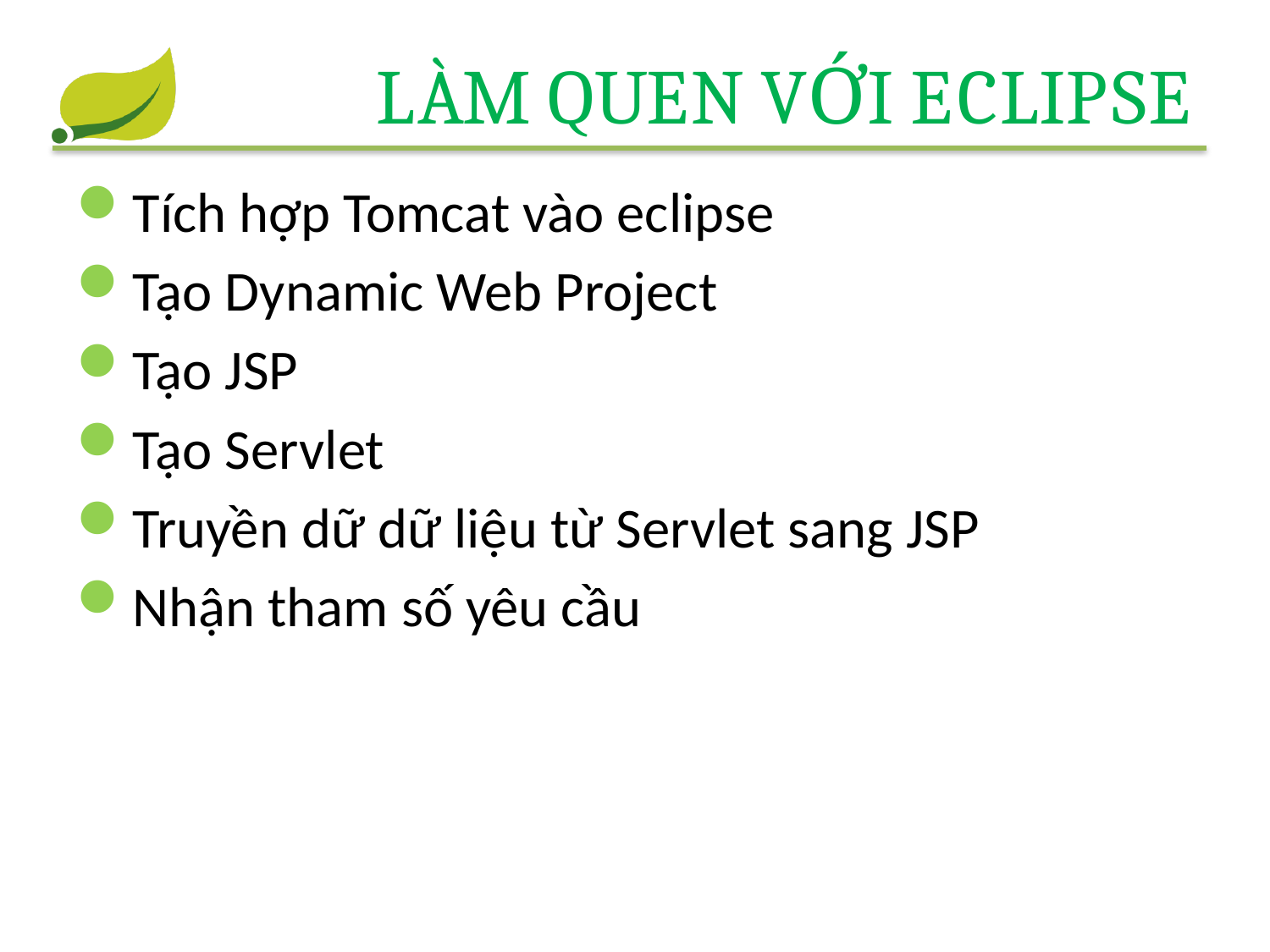

# Làm quen với eclipse
Tích hợp Tomcat vào eclipse
Tạo Dynamic Web Project
Tạo JSP
Tạo Servlet
Truyền dữ dữ liệu từ Servlet sang JSP
Nhận tham số yêu cầu